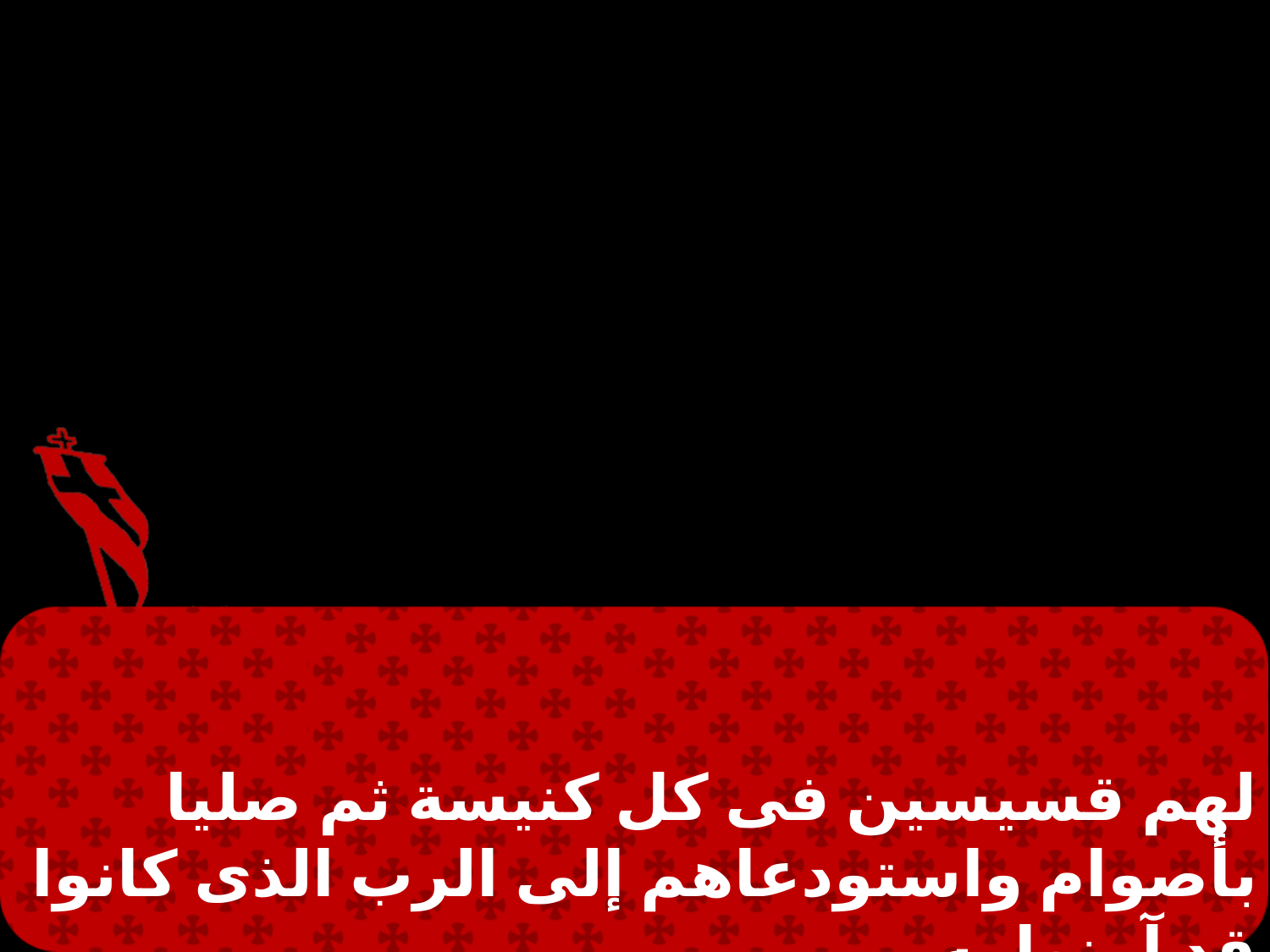

لهم قسيسين فى كل كنيسة ثم صليا بأصوام واستودعاهم إلى الرب الذى كانوا قد آمنوا به